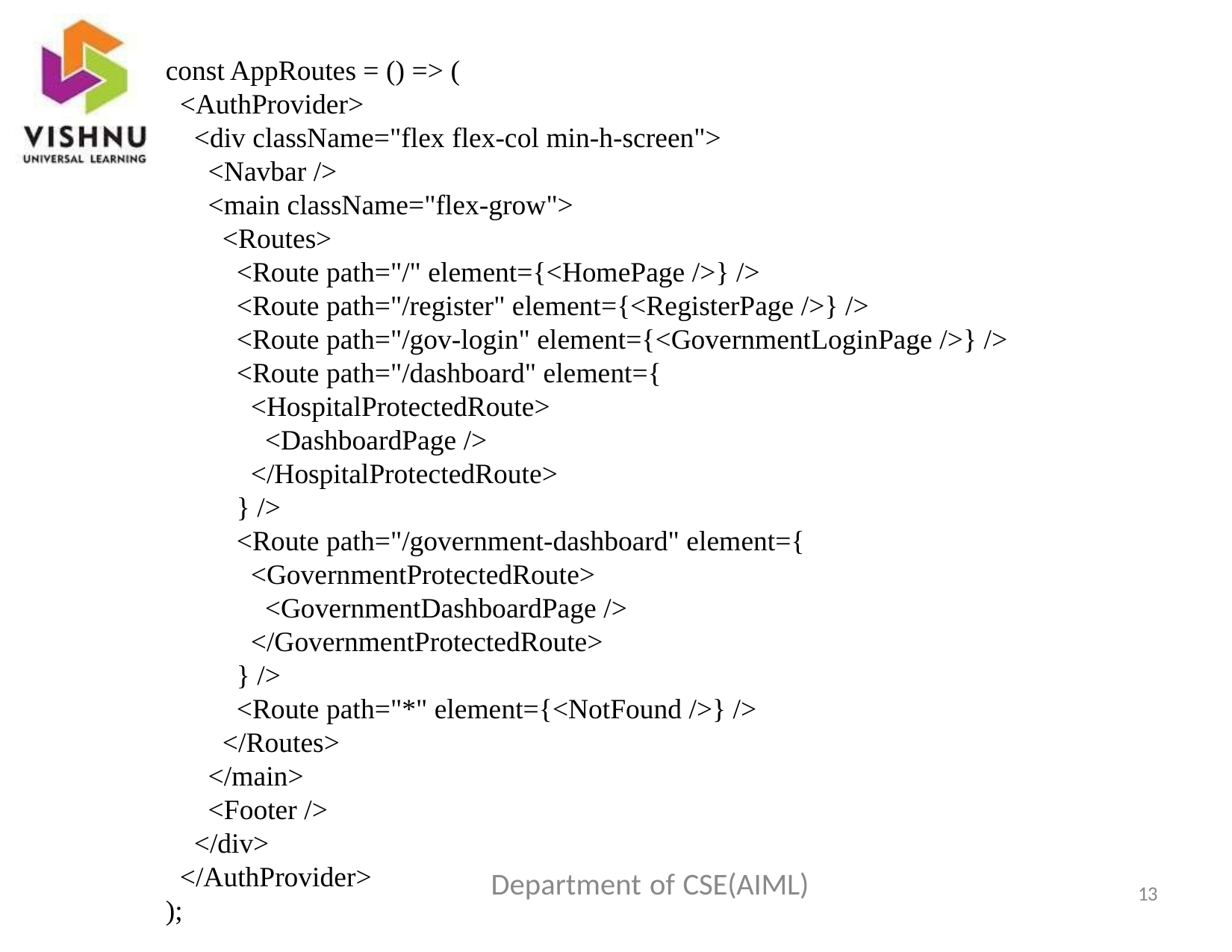

const AppRoutes = () => (
  <AuthProvider>
    <div className="flex flex-col min-h-screen">
      <Navbar />
      <main className="flex-grow">
        <Routes>
          <Route path="/" element={<HomePage />} />
          <Route path="/register" element={<RegisterPage />} />
          <Route path="/gov-login" element={<GovernmentLoginPage />} />
          <Route path="/dashboard" element={
            <HospitalProtectedRoute>
              <DashboardPage />
            </HospitalProtectedRoute>
          } />
          <Route path="/government-dashboard" element={
            <GovernmentProtectedRoute>
              <GovernmentDashboardPage />
            </GovernmentProtectedRoute>
          } />
          <Route path="*" element={<NotFound />} />
        </Routes>
      </main>
      <Footer />
    </div>
  </AuthProvider>
);
Department of CSE(AIML)
13